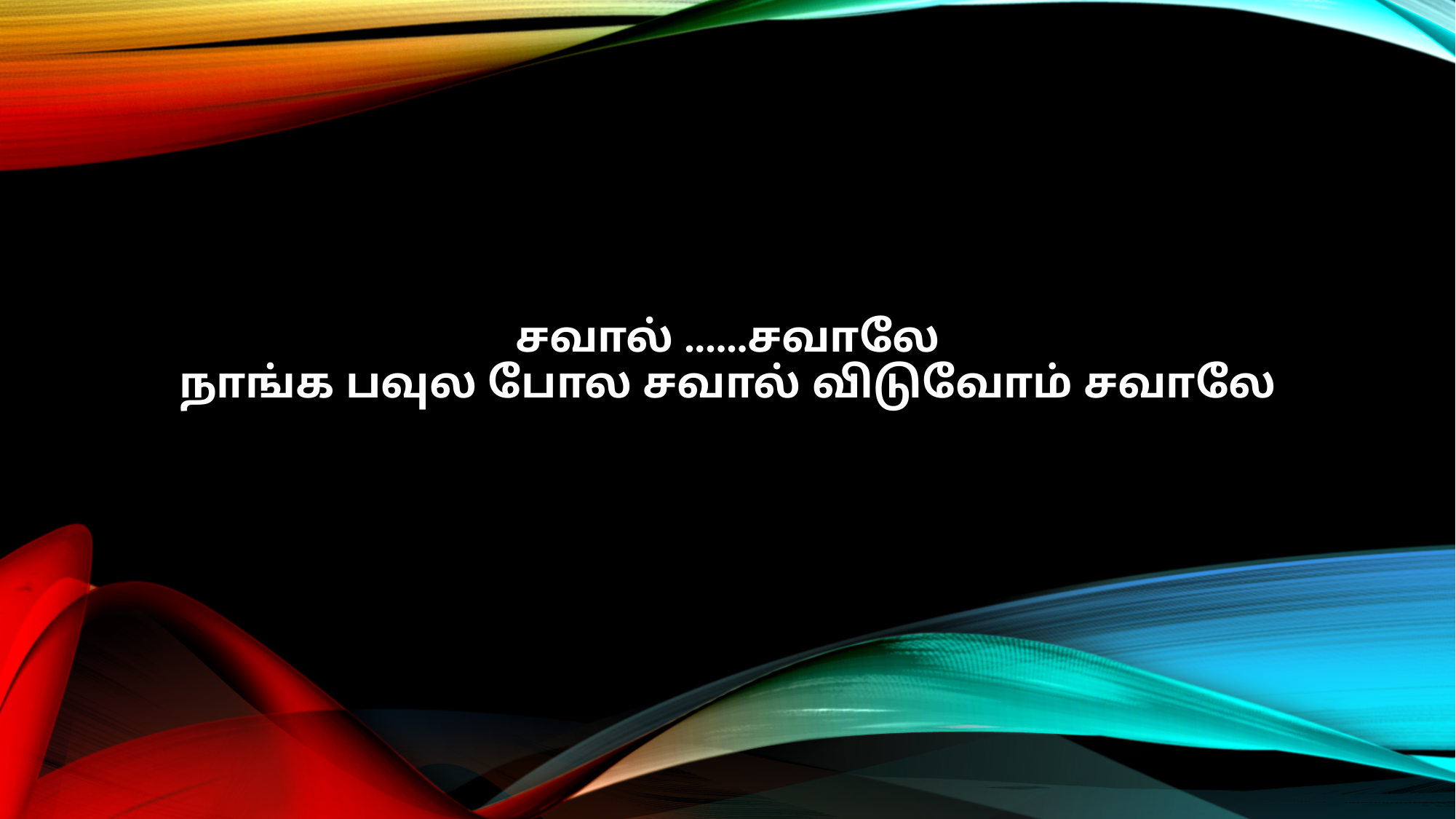

சவால் ......சவாலே
நாங்க பவுல போல சவால் விடுவோம் சவாலே